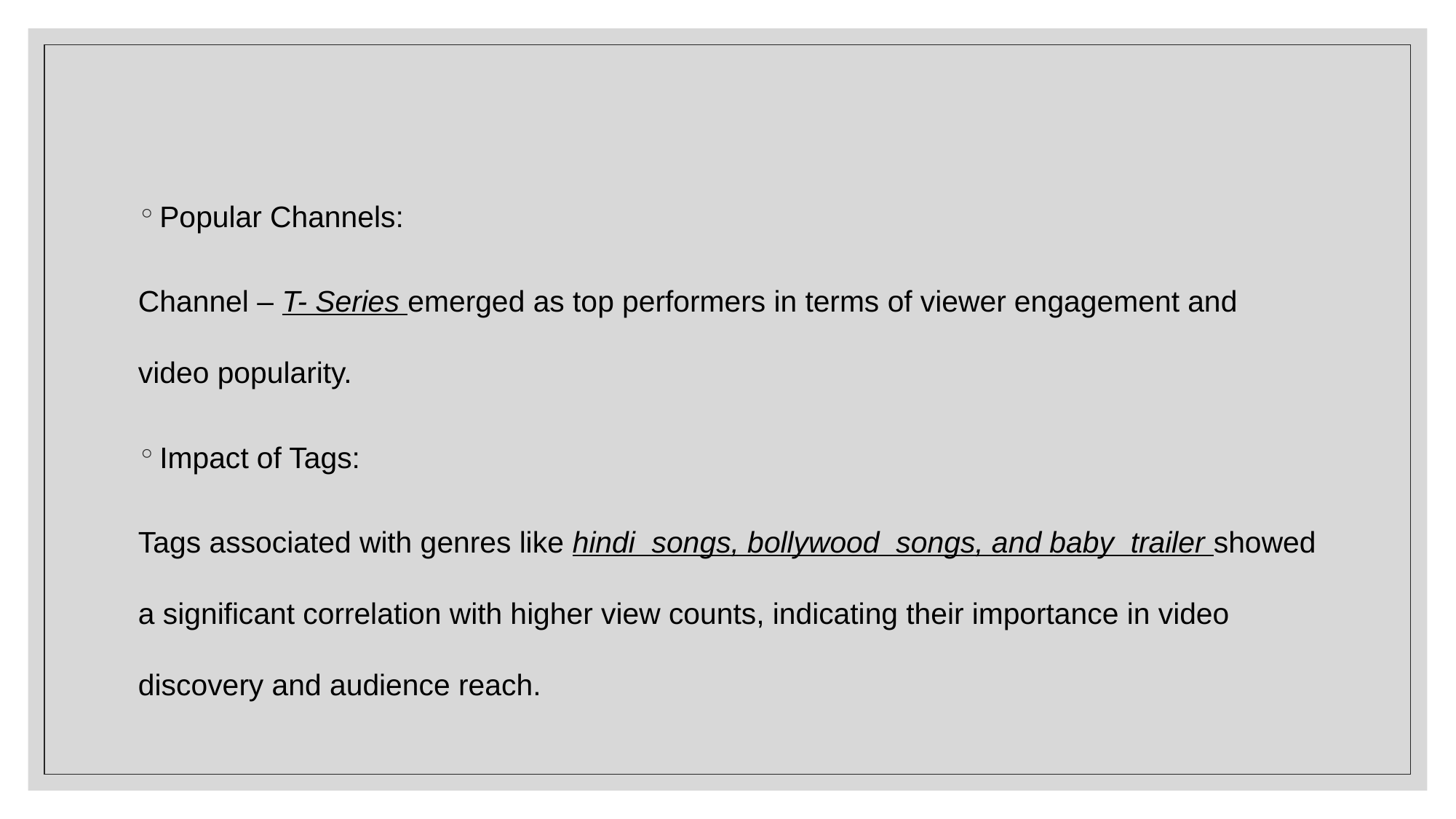

Popular Channels:
Channel – T- Series emerged as top performers in terms of viewer engagement and video popularity.
Impact of Tags:
Tags associated with genres like hindi_songs, bollywood_songs, and baby_trailer showed a significant correlation with higher view counts, indicating their importance in video discovery and audience reach.